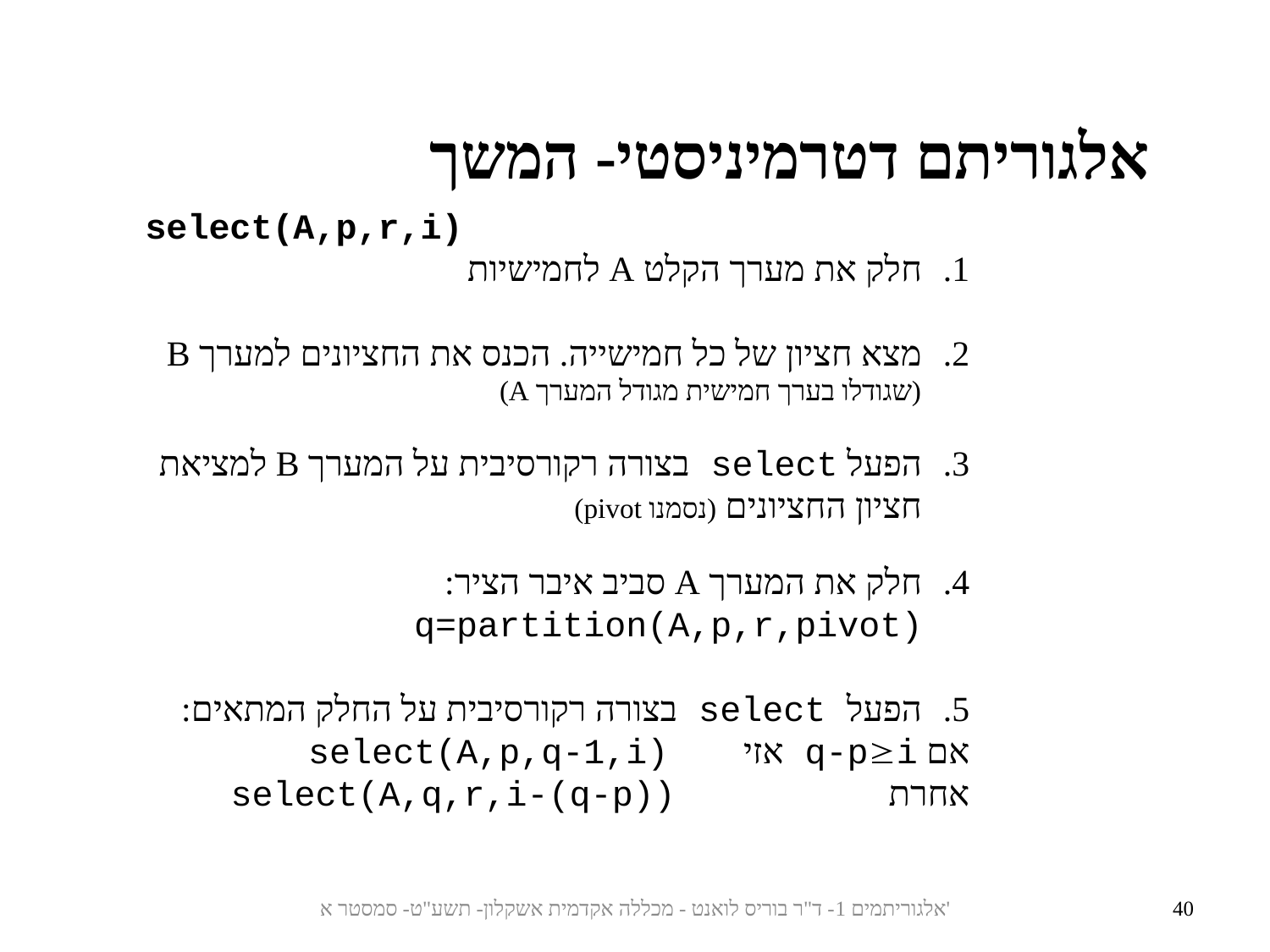

אלגוריתם דטרמיניסטי- המשך
select(A,p,r,i)
חלק את מערך הקלט A לחמישיות

מצא חציון של כל חמישייה. הכנס את החציונים למערך B (שגודלו בערך חמישית מגודל המערך A)

הפעל select בצורה רקורסיבית על המערך B למציאת חציון החציונים (נסמנו pivot)

חלק את המערך A סביב איבר הציר: q=partition(A,p,r,pivot)

הפעל select בצורה רקורסיבית על החלק המתאים:
	אם q-p≥i אזי		select(A,p,q-1,i)
	אחרת	                        select(A,q,r,i-(q-p))

אלגוריתמים 1- ד"ר בוריס לואנט - מכללה אקדמית אשקלון- תשע"ט- סמסטר א'
40